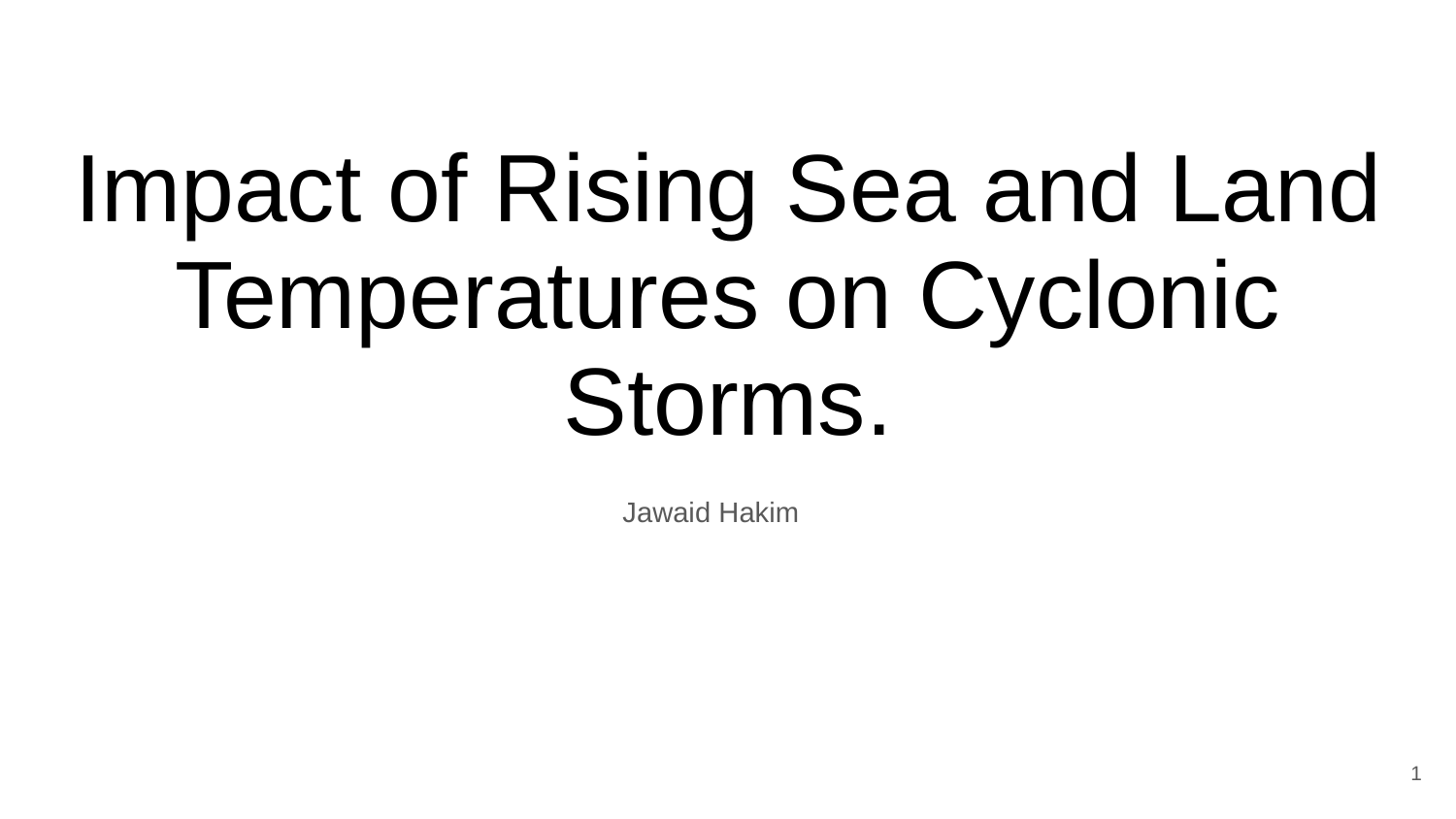

# Impact of Rising Sea and Land Temperatures on Cyclonic Storms.
Jawaid Hakim
1